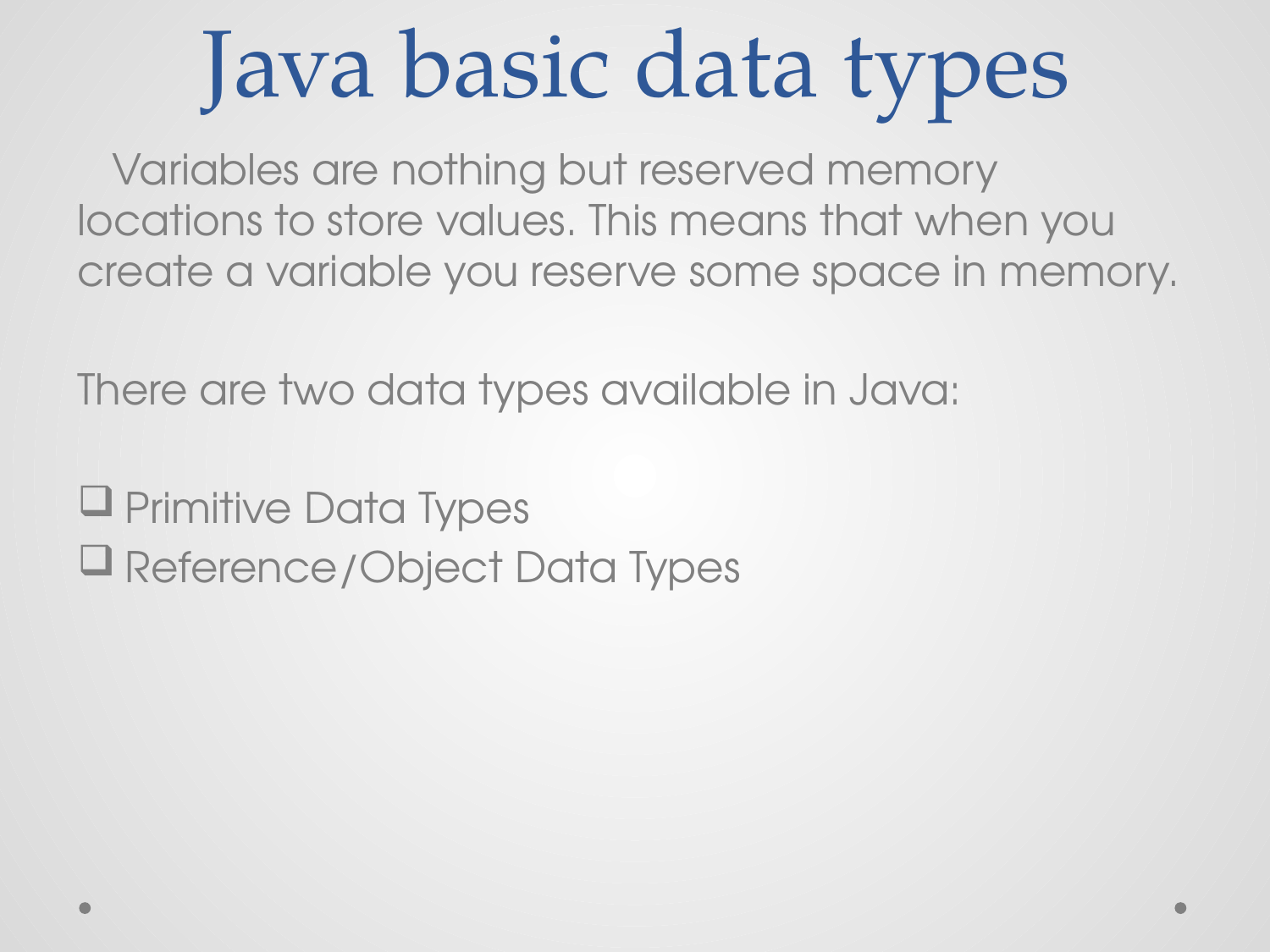

# Java basic data types
   Variables are nothing but reserved memory locations to store values. This means that when you create a variable you reserve some space in memory.

There are two data types available in Java:

Primitive Data Types
Reference/Object Data Types